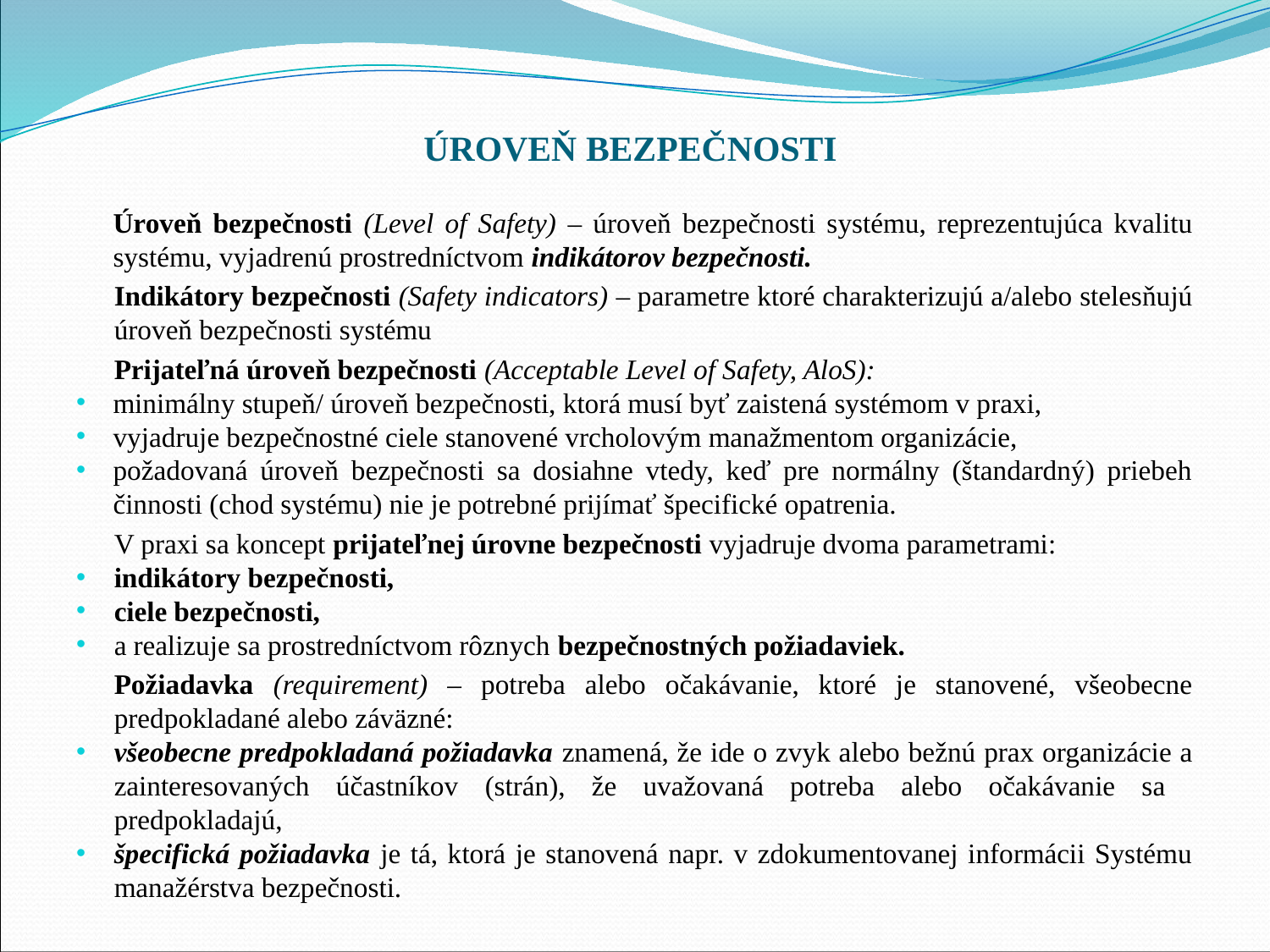

# ÚROVEŇ BEZPEČNOSTI
	Úroveň bezpečnosti (Level of Safety) – úroveň bezpečnosti systému, reprezentujúca kvalitu systému, vyjadrenú prostredníctvom indikátorov bezpečnosti.
	Indikátory bezpečnosti (Safety indicators) – parametre ktoré charakterizujú a/alebo stelesňujú úroveň bezpečnosti systému
	Prijateľná úroveň bezpečnosti (Acceptable Level of Safety, AloS):
minimálny stupeň/ úroveň bezpečnosti, ktorá musí byť zaistená systémom v praxi,
vyjadruje bezpečnostné ciele stanovené vrcholovým manažmentom organizácie,
požadovaná úroveň bezpečnosti sa dosiahne vtedy, keď pre normálny (štandardný) priebeh činnosti (chod systému) nie je potrebné prijímať špecifické opatrenia.
	V praxi sa koncept prijateľnej úrovne bezpečnosti vyjadruje dvoma parametrami:
indikátory bezpečnosti,
ciele bezpečnosti,
a realizuje sa prostredníctvom rôznych bezpečnostných požiadaviek.
	Požiadavka (requirement) – potreba alebo očakávanie, ktoré je stanovené, všeobecne predpokladané alebo záväzné:
všeobecne predpokladaná požiadavka znamená, že ide o zvyk alebo bežnú prax organizácie a zainteresovaných účastníkov (strán), že uvažovaná potreba alebo očakávanie sa  predpokladajú,
špecifická požiadavka je tá, ktorá je stanovená napr. v zdokumentovanej informácii Systému manažérstva bezpečnosti.